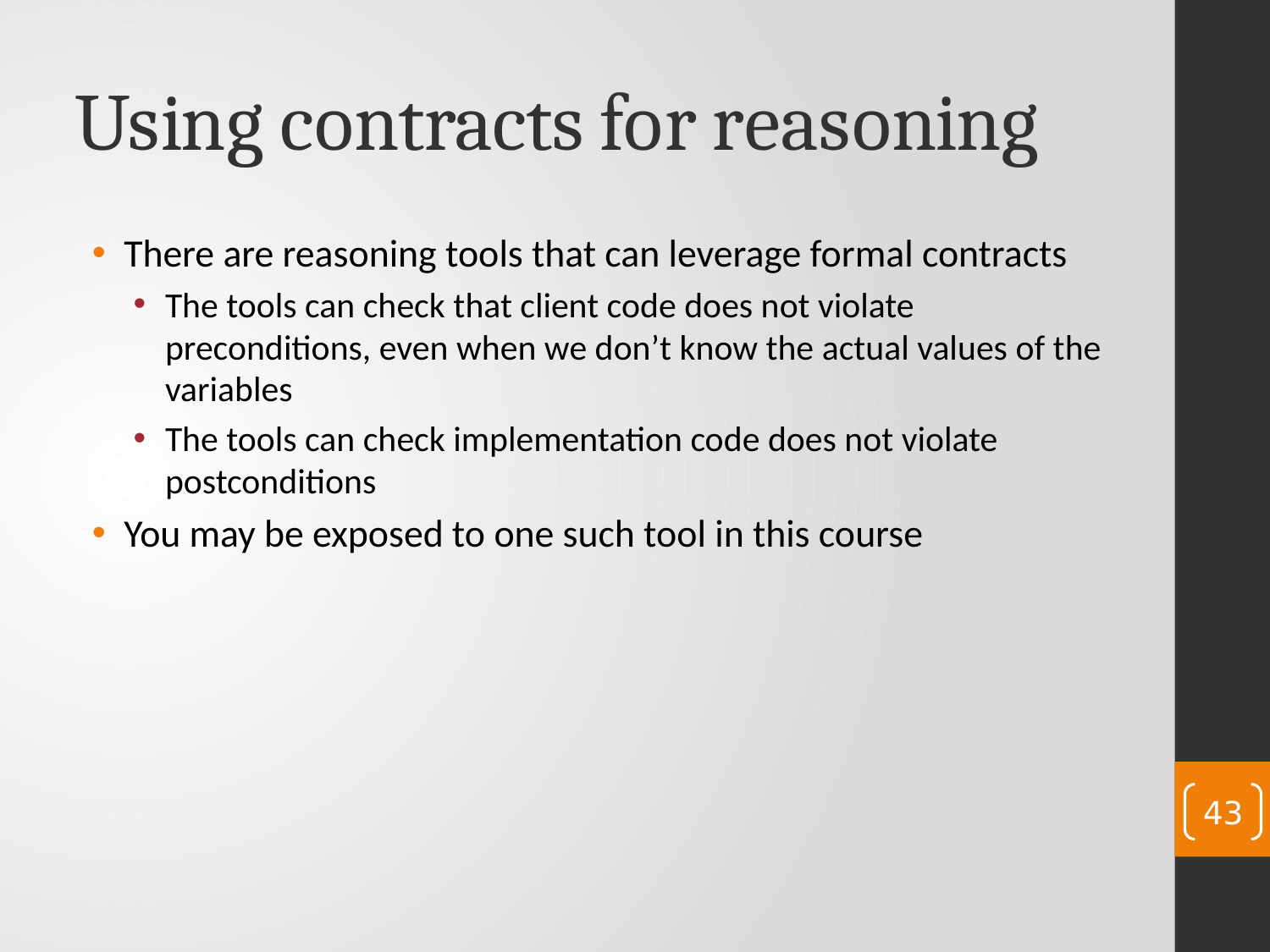

# Using contracts for reasoning
There are reasoning tools that can leverage formal contracts
The tools can check that client code does not violate preconditions, even when we don’t know the actual values of the variables
The tools can check implementation code does not violate postconditions
You may be exposed to one such tool in this course
43